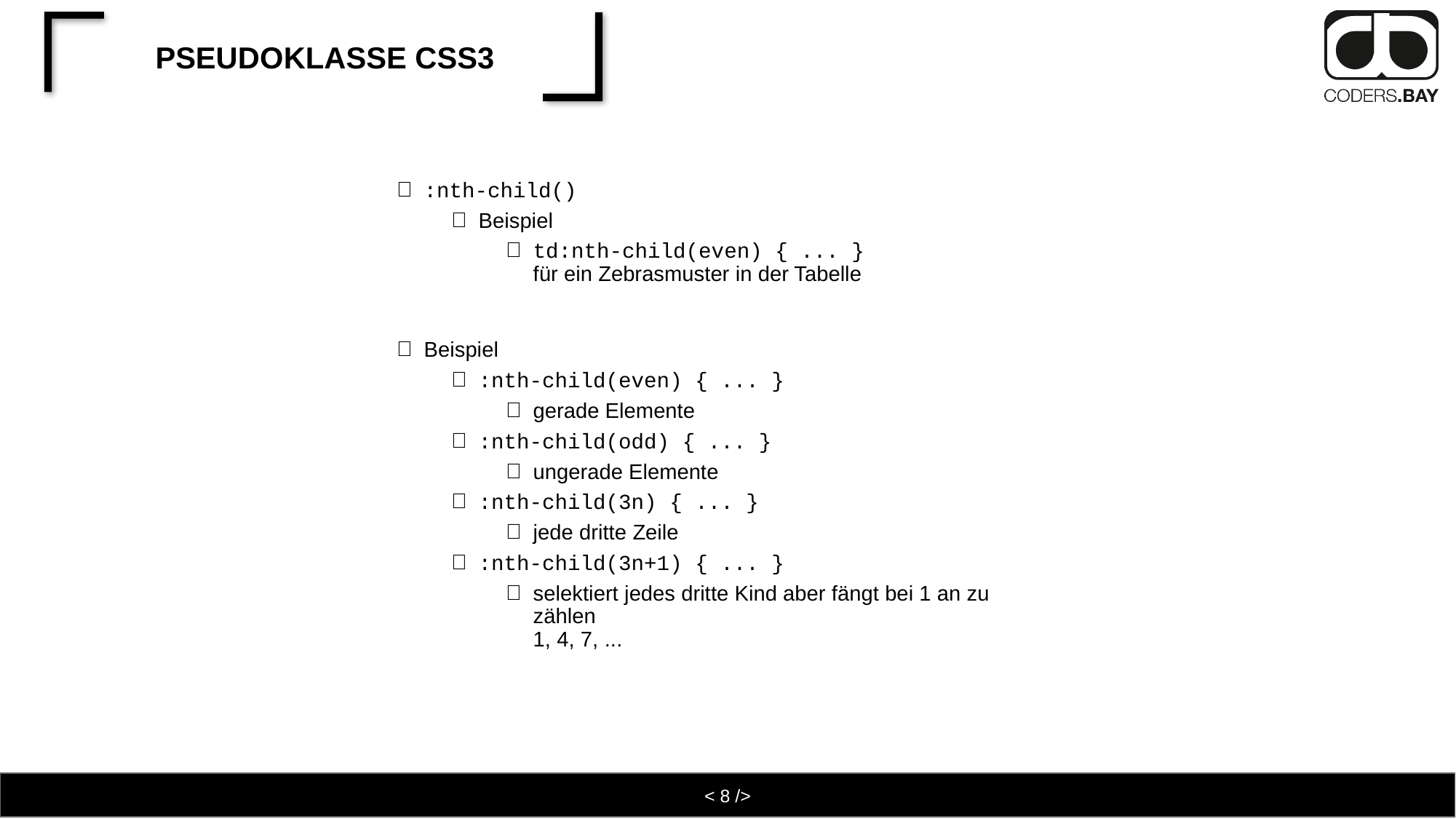

# Pseudoklasse CSS3
:nth-child()
Beispiel
td:nth-child(even) { ... }
für ein Zebrasmuster in der Tabelle

Beispiel
:nth-child(even) { ... }
gerade Elemente
:nth-child(odd) { ... }
ungerade Elemente
:nth-child(3n) { ... }
jede dritte Zeile
:nth-child(3n+1) { ... }
selektiert jedes dritte Kind aber fängt bei 1 an zu zählen
1, 4, 7, ...